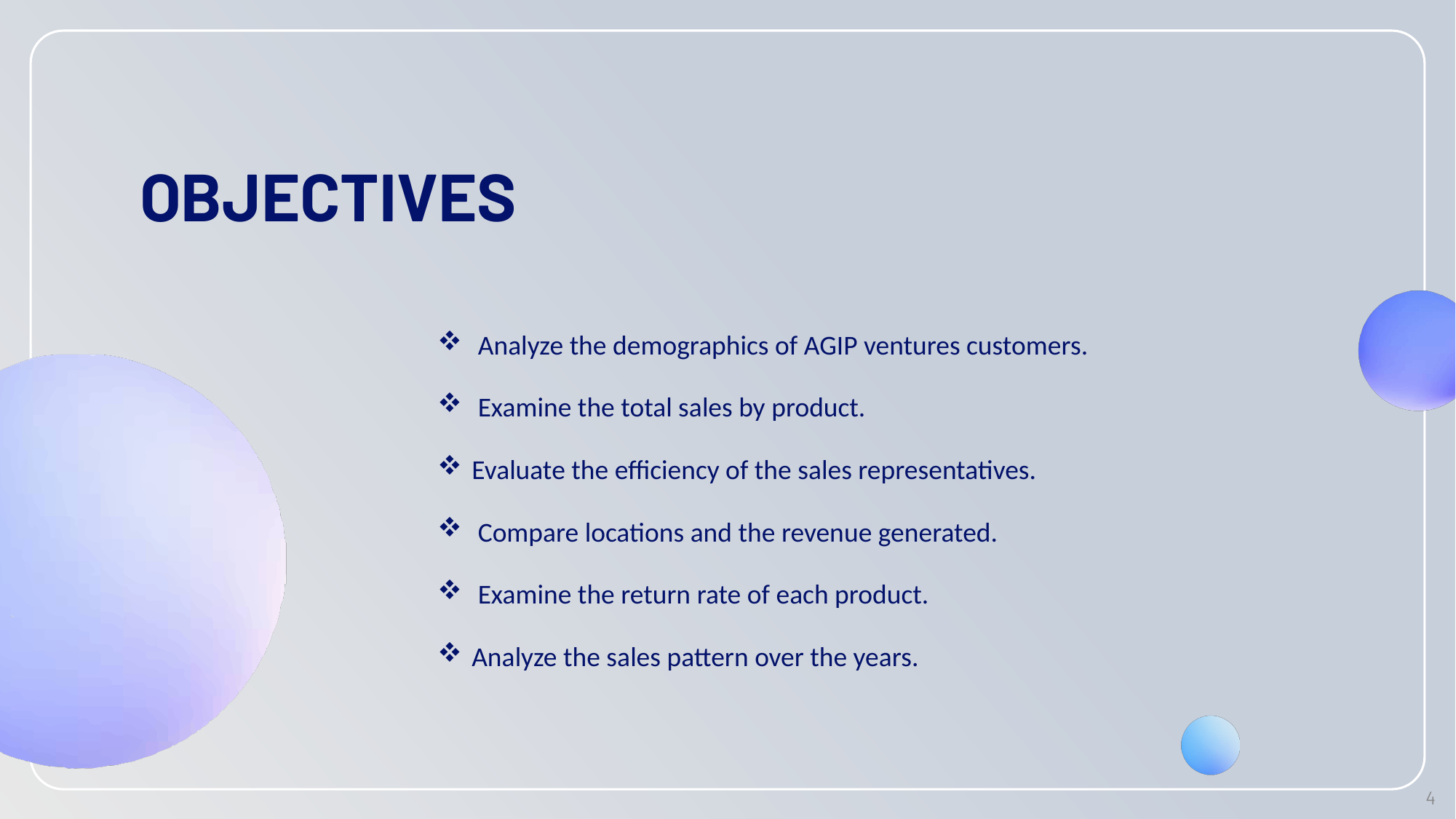

# OBJECTIVES

 Analyze the demographics of AGIP ventures customers.
 Examine the total sales by product.
Evaluate the efficiency of the sales representatives.
 Compare locations and the revenue generated.
 Examine the return rate of each product.
Analyze the sales pattern over the years.
4